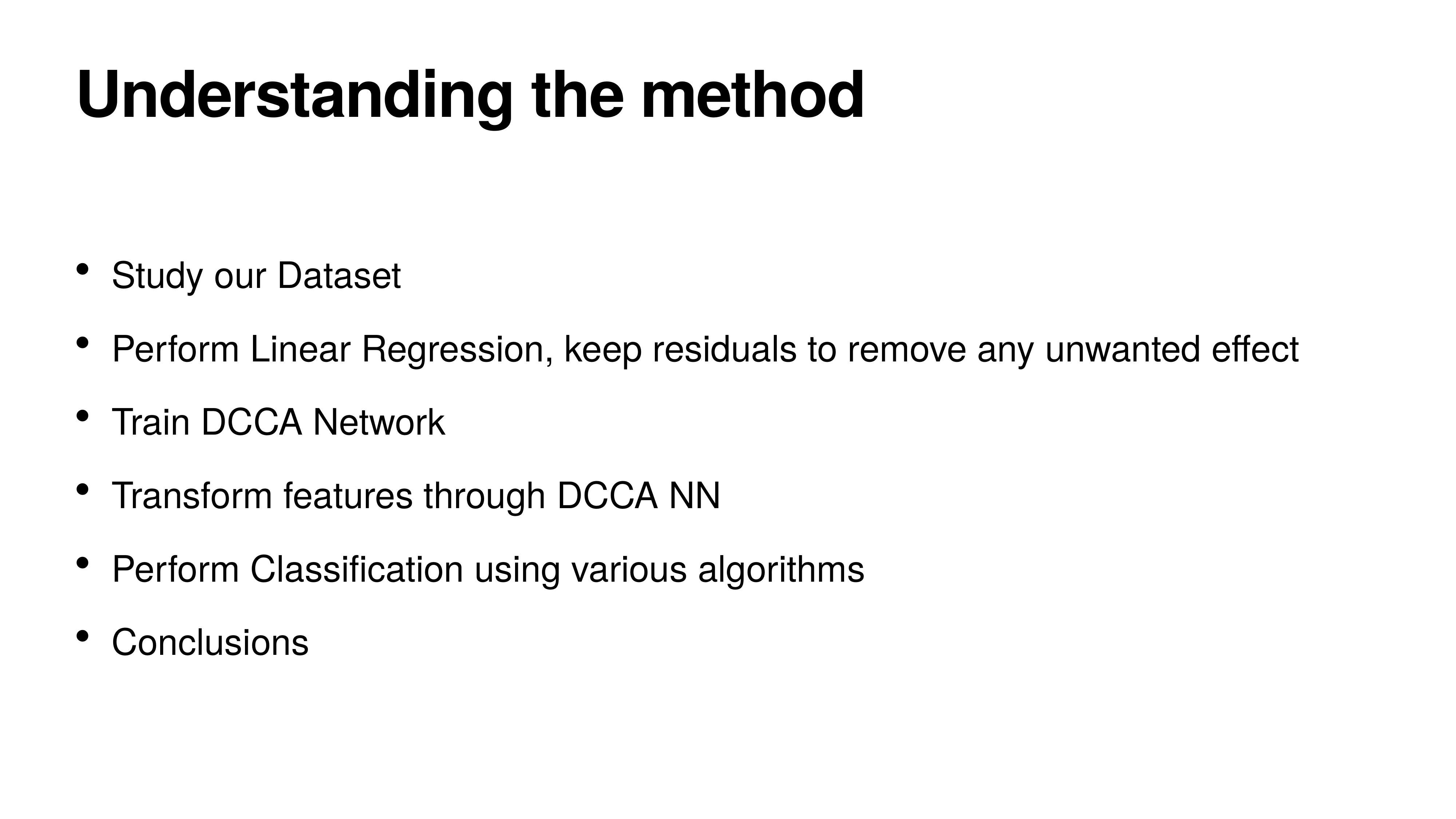

# Understanding the method
Study our Dataset
Perform Linear Regression, keep residuals to remove any unwanted effect
Train DCCA Network
Transform features through DCCA NN
Perform Classification using various algorithms
Conclusions